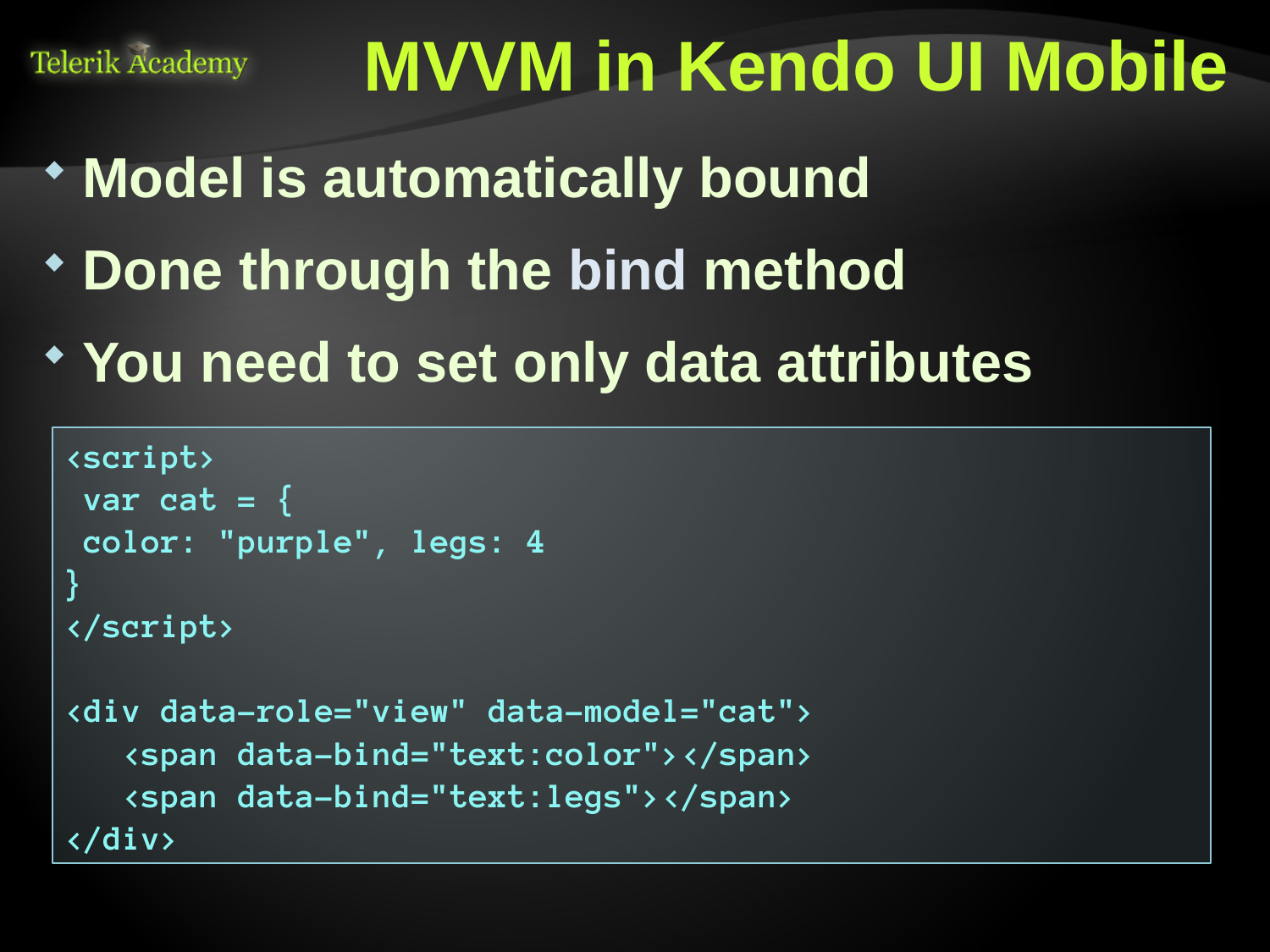

# MVVM in Kendo UI Mobile
Model is automatically bound
Done through the bind method
You need to set only data attributes
<script>
 var cat = {
 color: "purple", legs: 4
}
</script>

<div data-role="view" data-model="cat">
   <span data-bind="text:color"></span>
   <span data-bind="text:legs"></span>
</div>